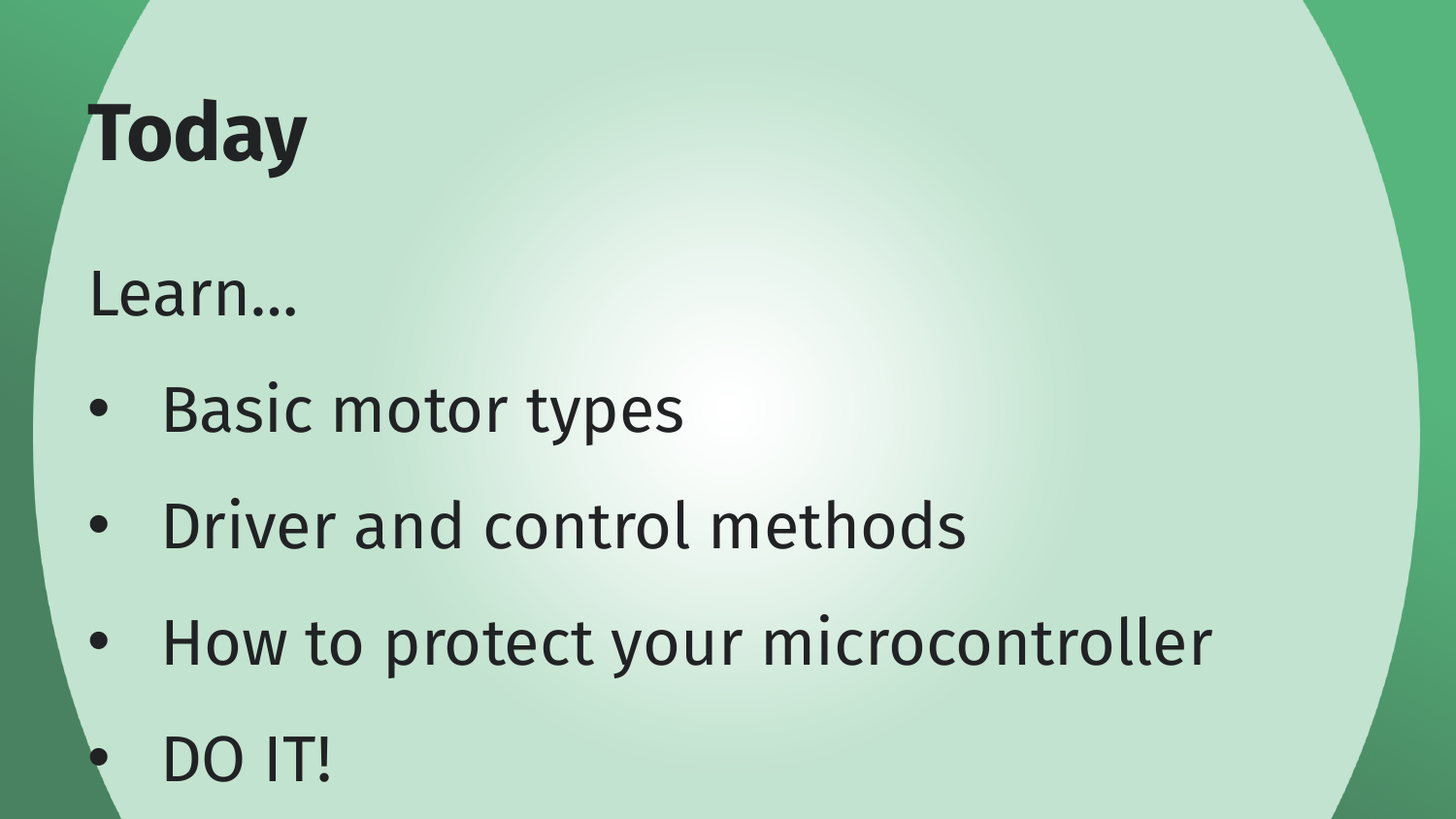

# Today
Learn…
Basic motor types
Driver and control methods
How to protect your microcontroller
DO IT!